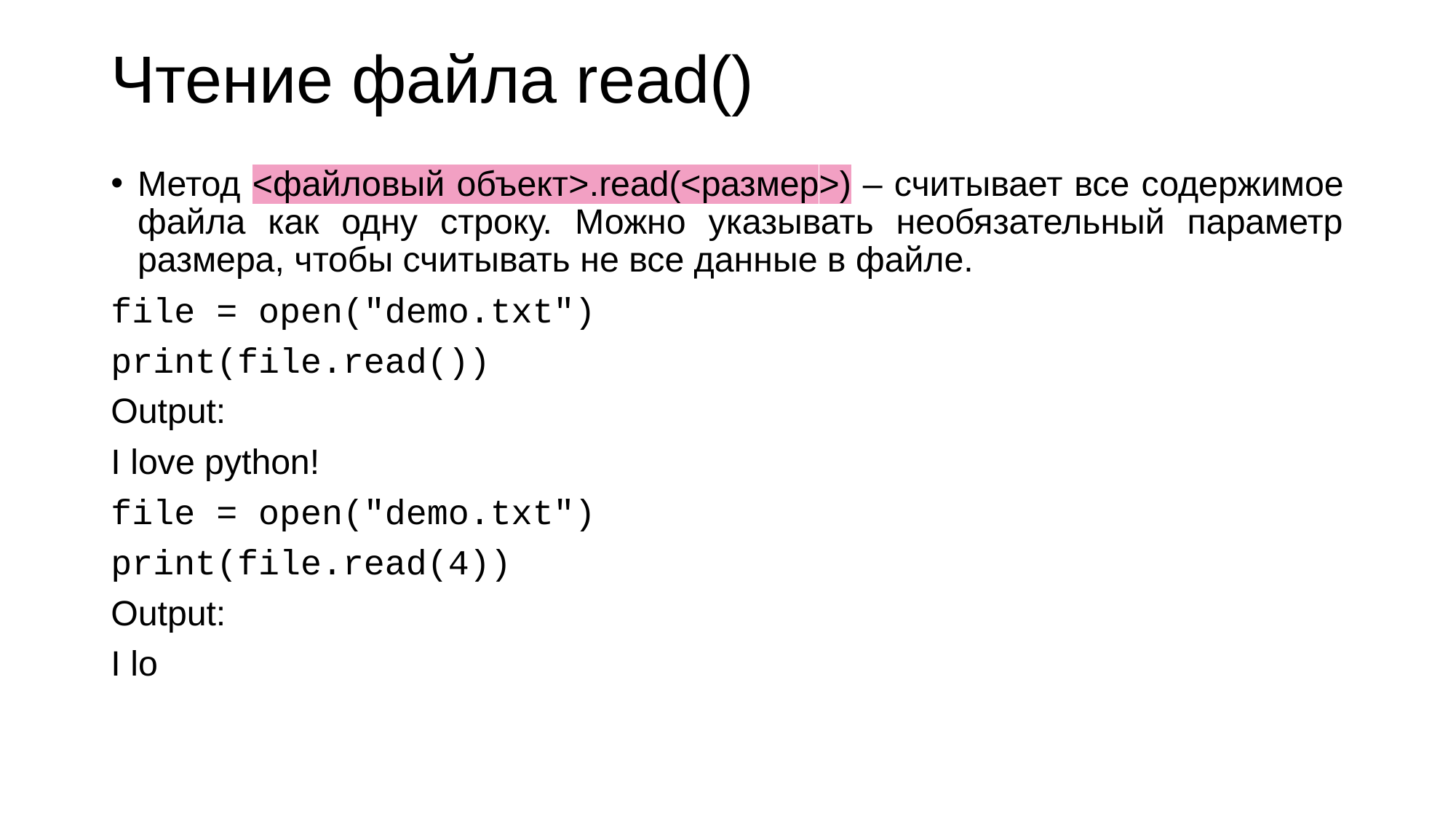

# Чтение файла read()
Метод <файловый объект>.read(<размер>) – считывает все содержимое файла как одну строку. Можно указывать необязательный параметр размера, чтобы считывать не все данные в файле.
file = open("demo.txt")
print(file.read())
Output:
I love python!
file = open("demo.txt")
print(file.read(4))
Output:
I lo